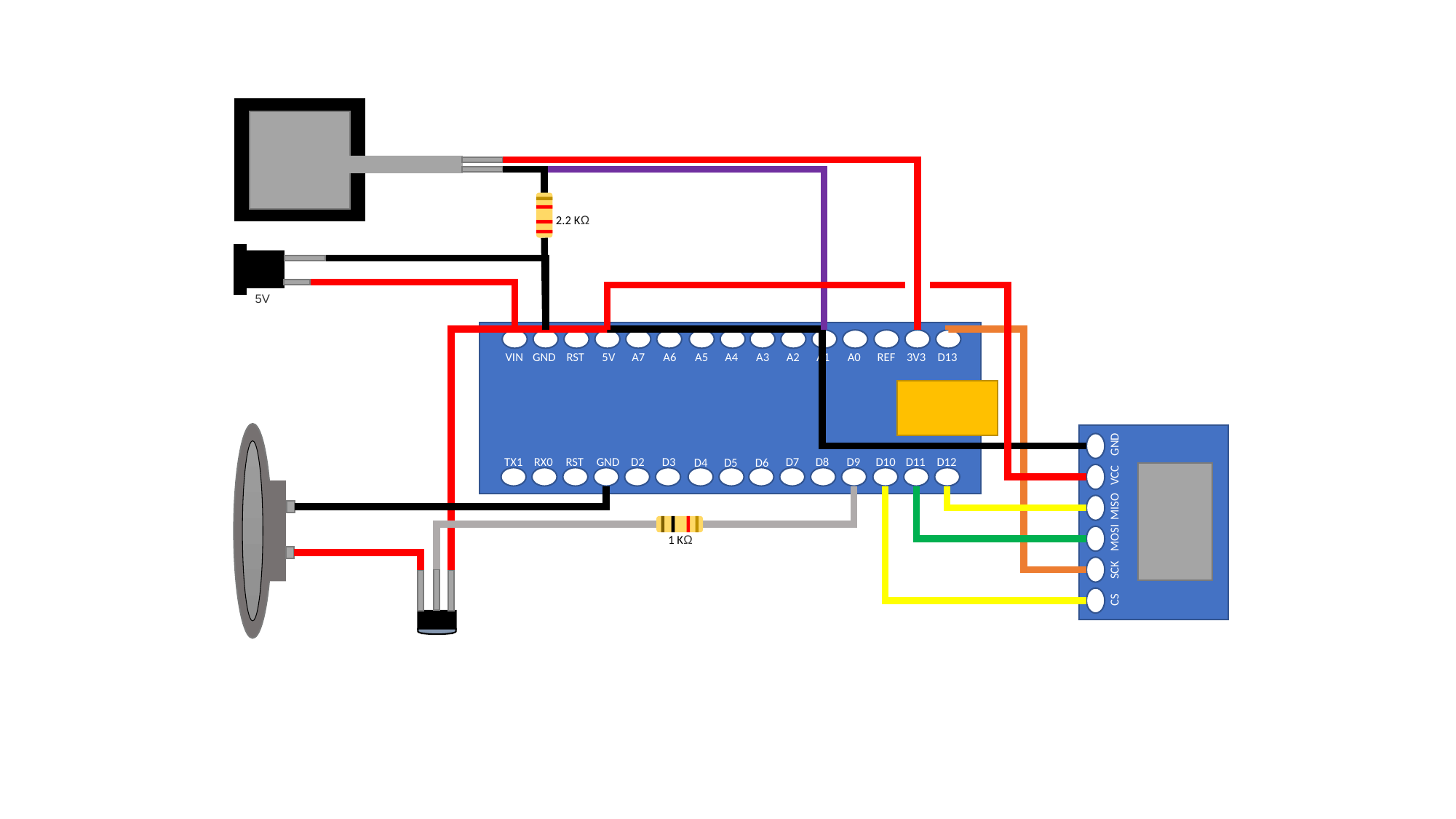

2.2 KΩ

5V

D13
A0
REF
3V3
A6
A2
A1
RST
5V
A7
VIN
GND
A3
A5
A4
D9
D10
D11
D12
RST
GND
D2
D3
D7
D8
TX1
RX0
D6
D4
D5

GND
MOSI
MISO
VCC
CS
SCK

1 KΩ